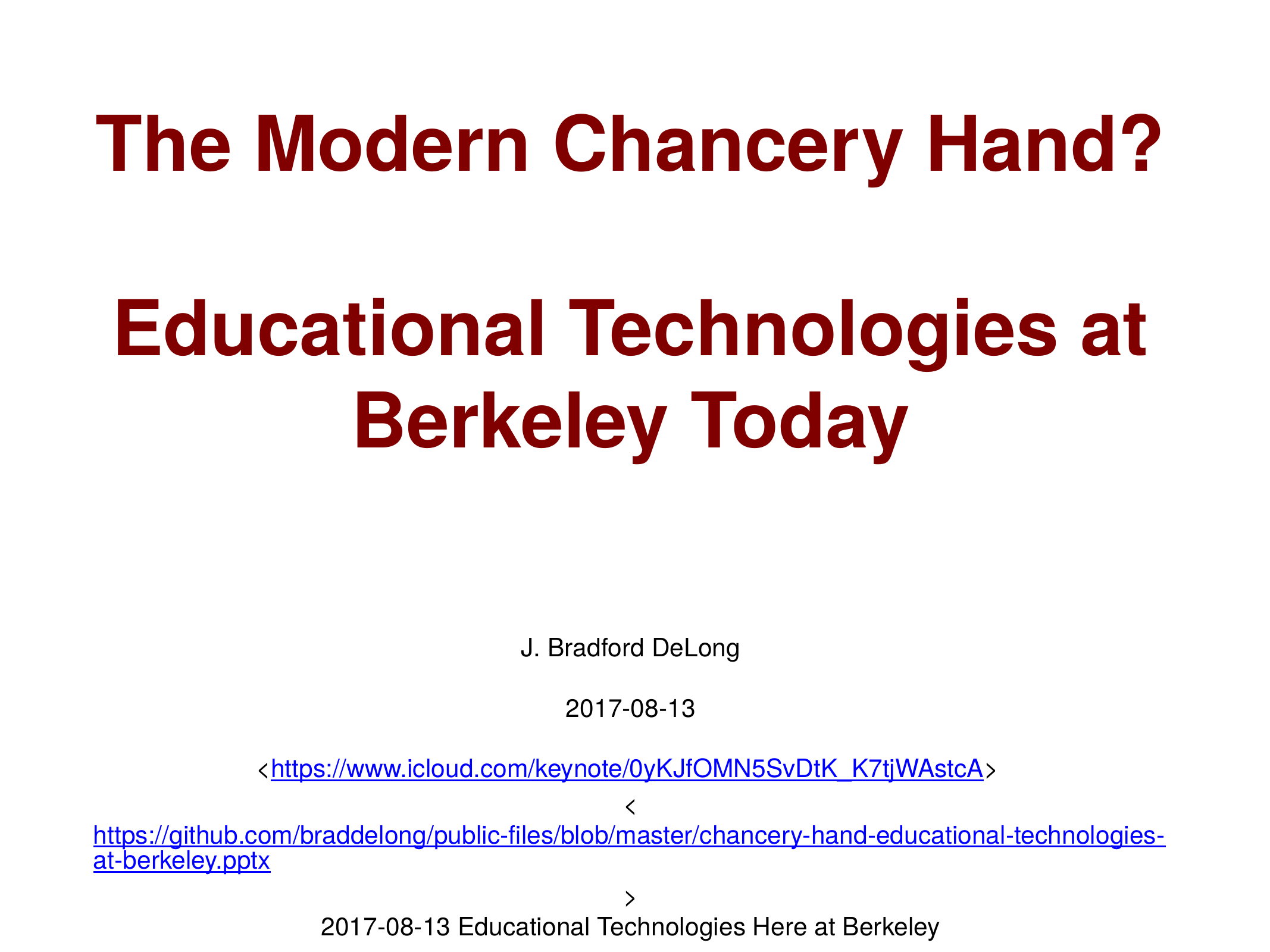

# The Modern Chancery Hand?

Educational Technologies at Berkeley Today
J. Bradford DeLong

2017-08-13

<https://www.icloud.com/keynote/0yKJfOMN5SvDtK_K7tjWAstcA>
<https://github.com/braddelong/public-files/blob/master/chancery-hand-educational-technologies-at-berkeley.pptx>
2017-08-13 Educational Technologies Here at Berkeley